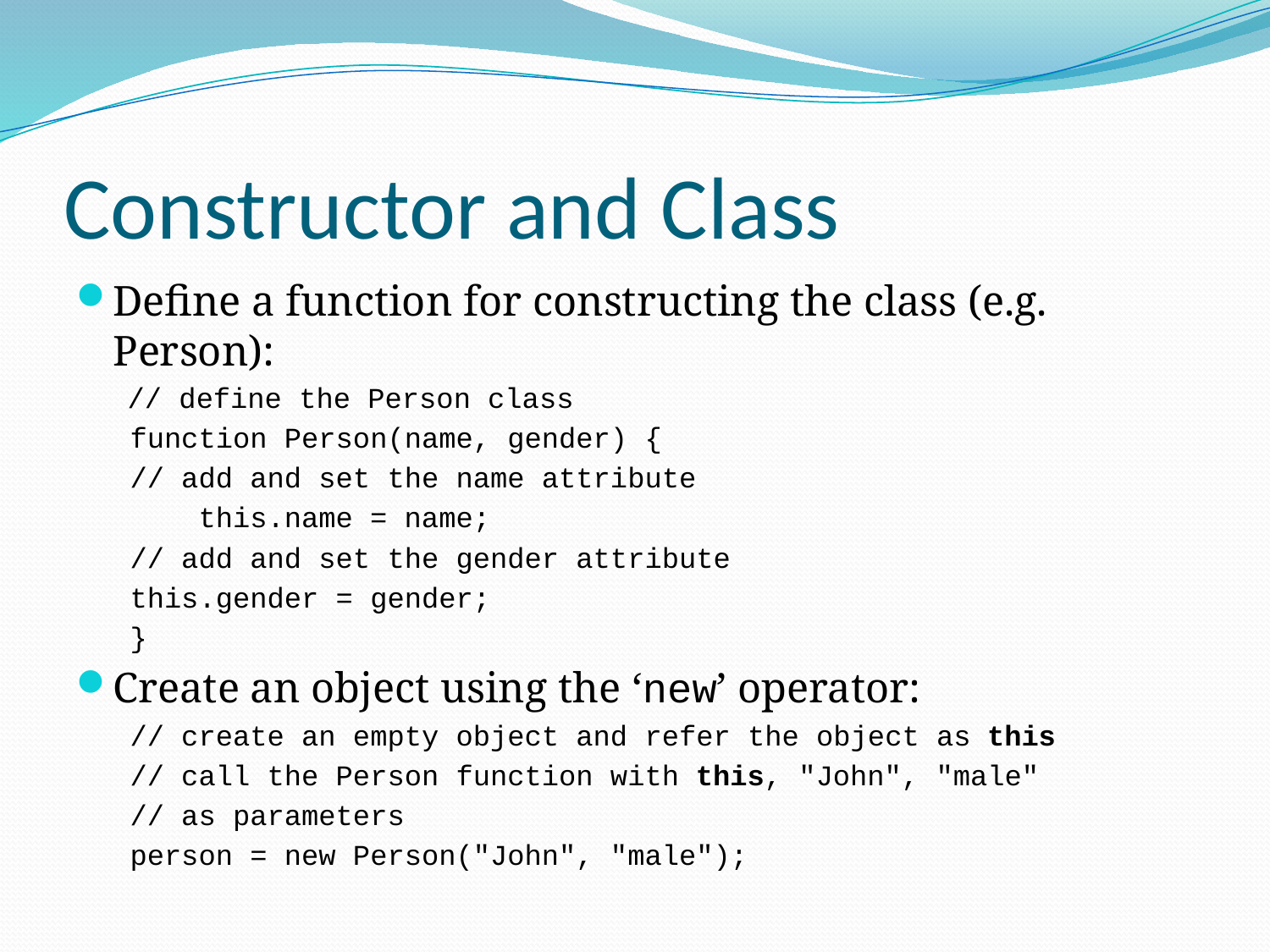

# Constructor and Class
Define a function for constructing the class (e.g. Person):
   // define the Person class
function Person(name, gender) {
// add and set the name attribute
    this.name = name;
	// add and set the gender attribute
	this.gender = gender;
}
Create an object using the ‘new’ operator:
// create an empty object and refer the object as this
// call the Person function with this, "John", "male"
// as parameters
person = new Person("John", "male");